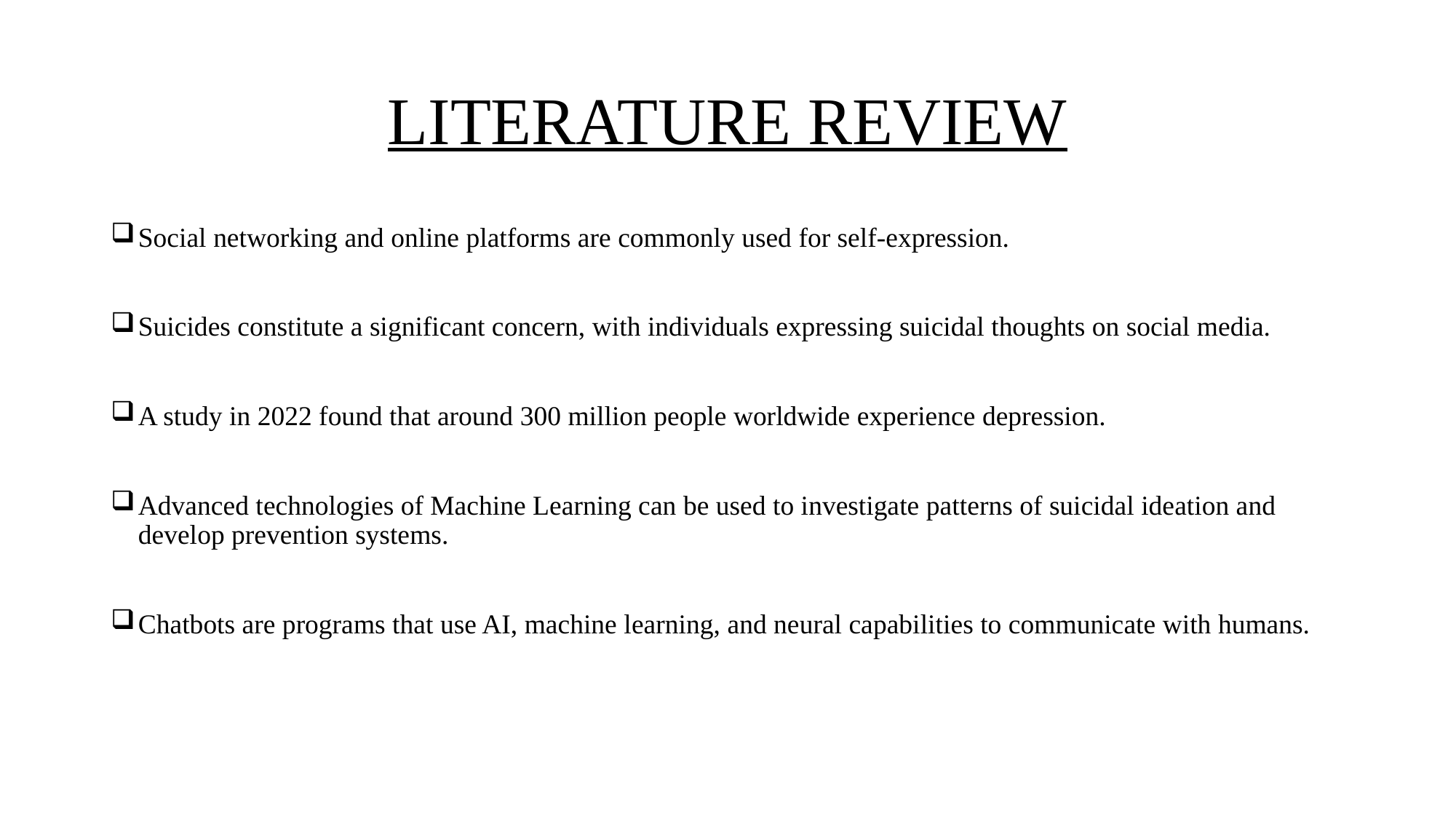

# LITERATURE REVIEW
Social networking and online platforms are commonly used for self-expression.

Suicides constitute a significant concern, with individuals expressing suicidal thoughts on social media.

A study in 2022 found that around 300 million people worldwide experience depression.

Advanced technologies of Machine Learning can be used to investigate patterns of suicidal ideation and develop prevention systems.

Chatbots are programs that use AI, machine learning, and neural capabilities to communicate with humans.